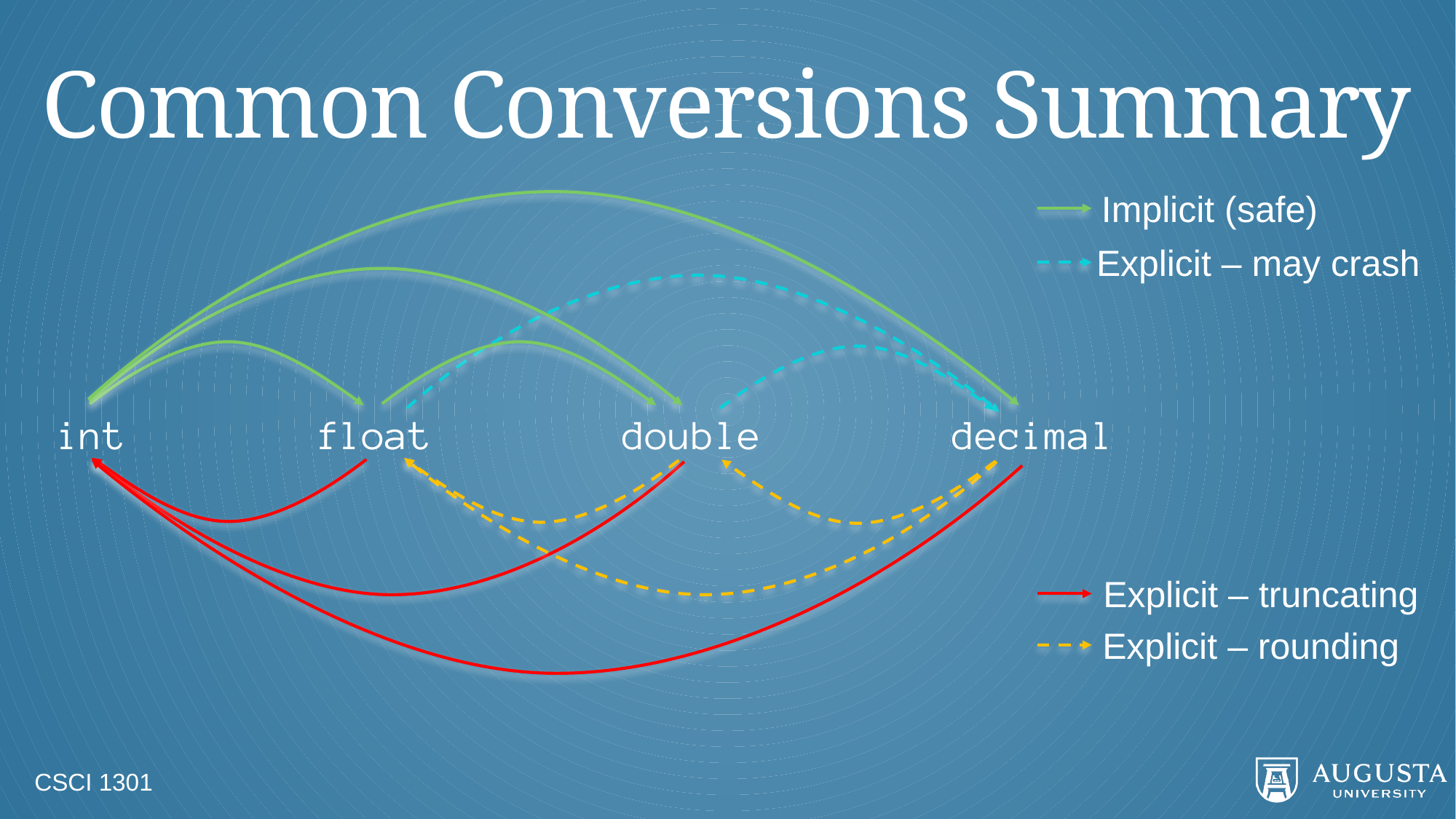

# Common Conversions Summary
Implicit (safe)

Explicit – may crash

int
float
double
decimal

Explicit – truncating
Explicit – rounding
CSCI 1301